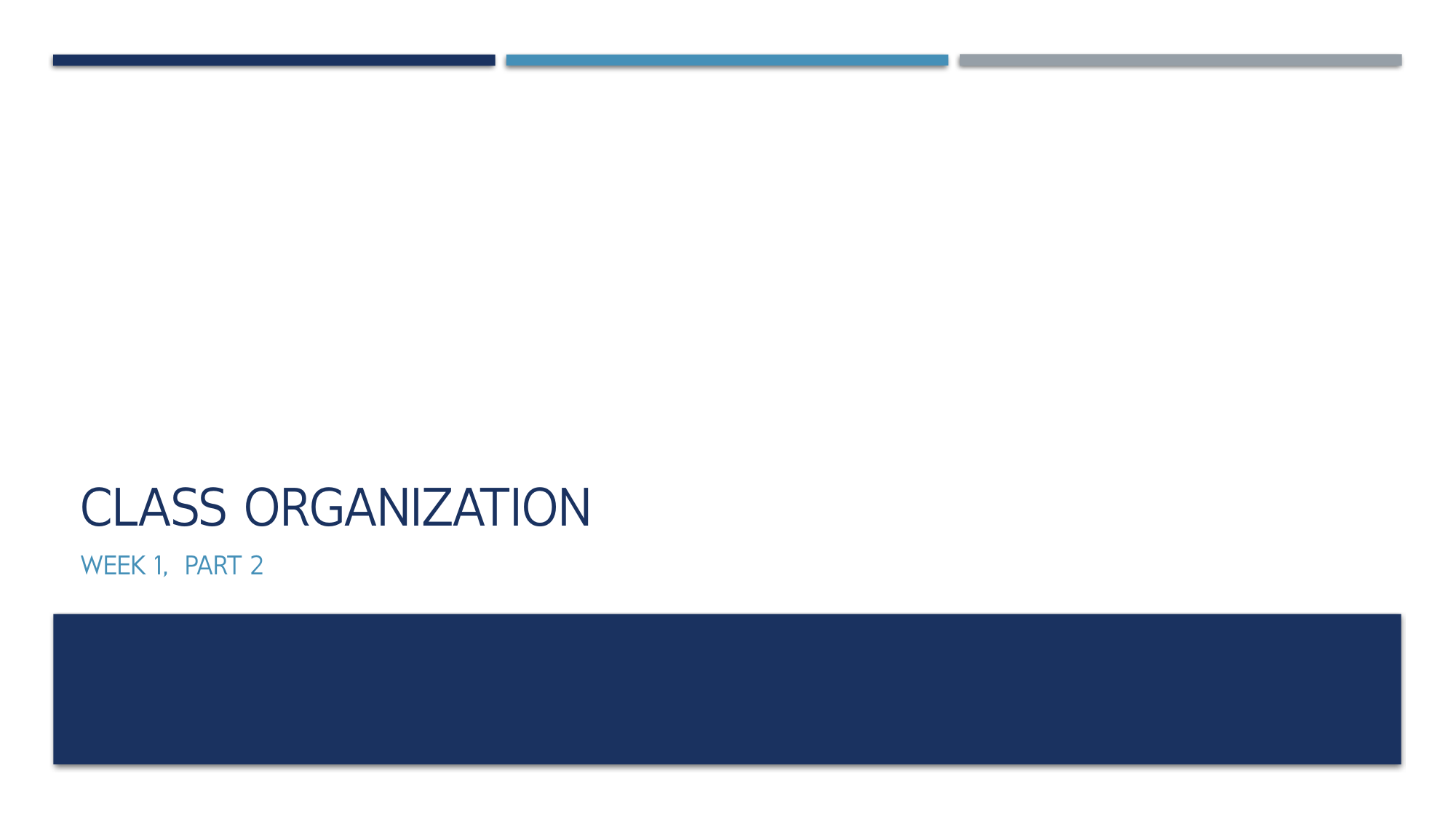

# Class Organization
Week 1,  Part 2